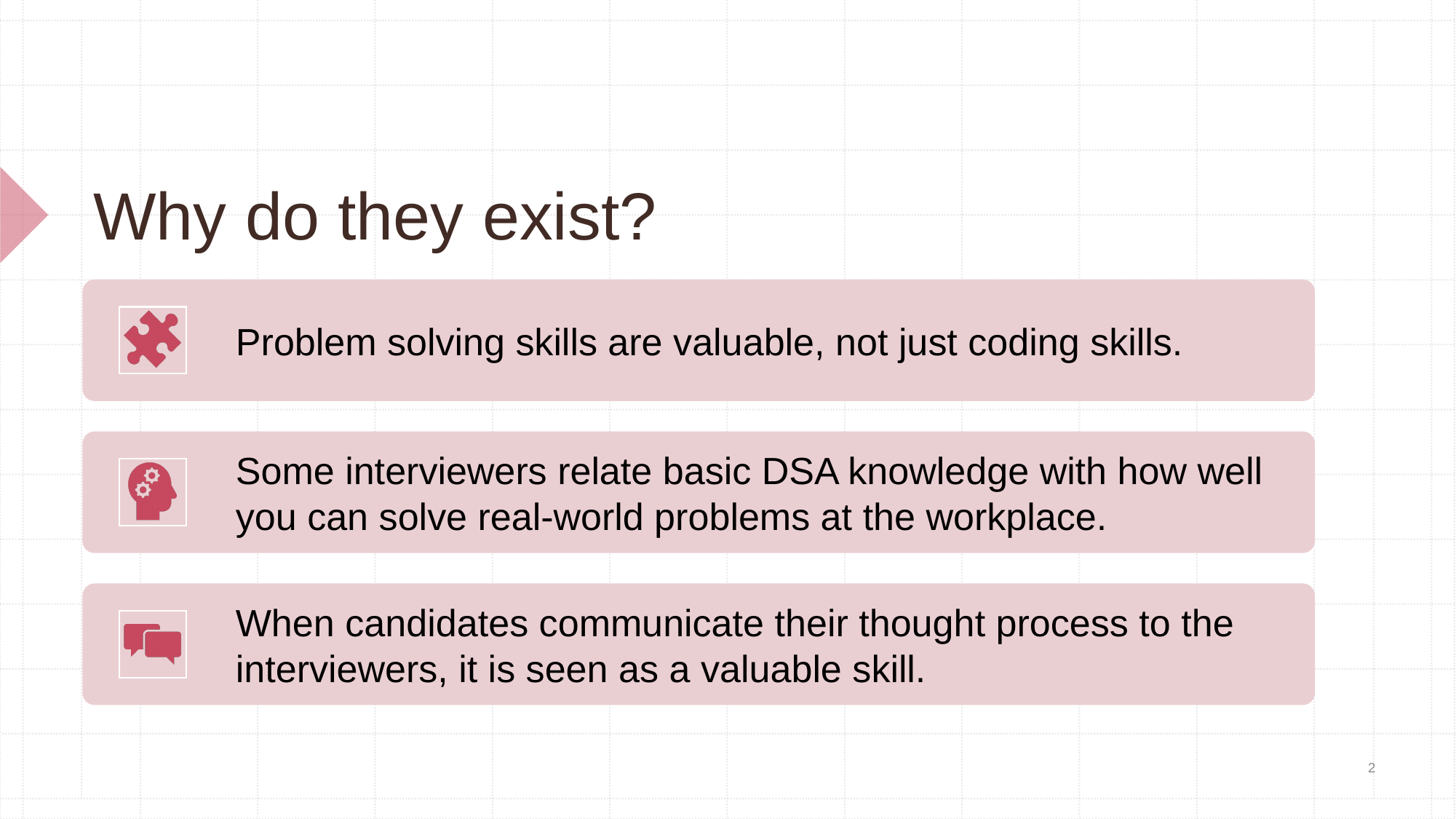

# Why do they exist?
Problem solving skills are valuable, not just coding skills.
Some interviewers relate basic DSA knowledge with how well you can solve real-world problems at the workplace.
When candidates communicate their thought process to the interviewers, it is seen as a valuable skill.
2